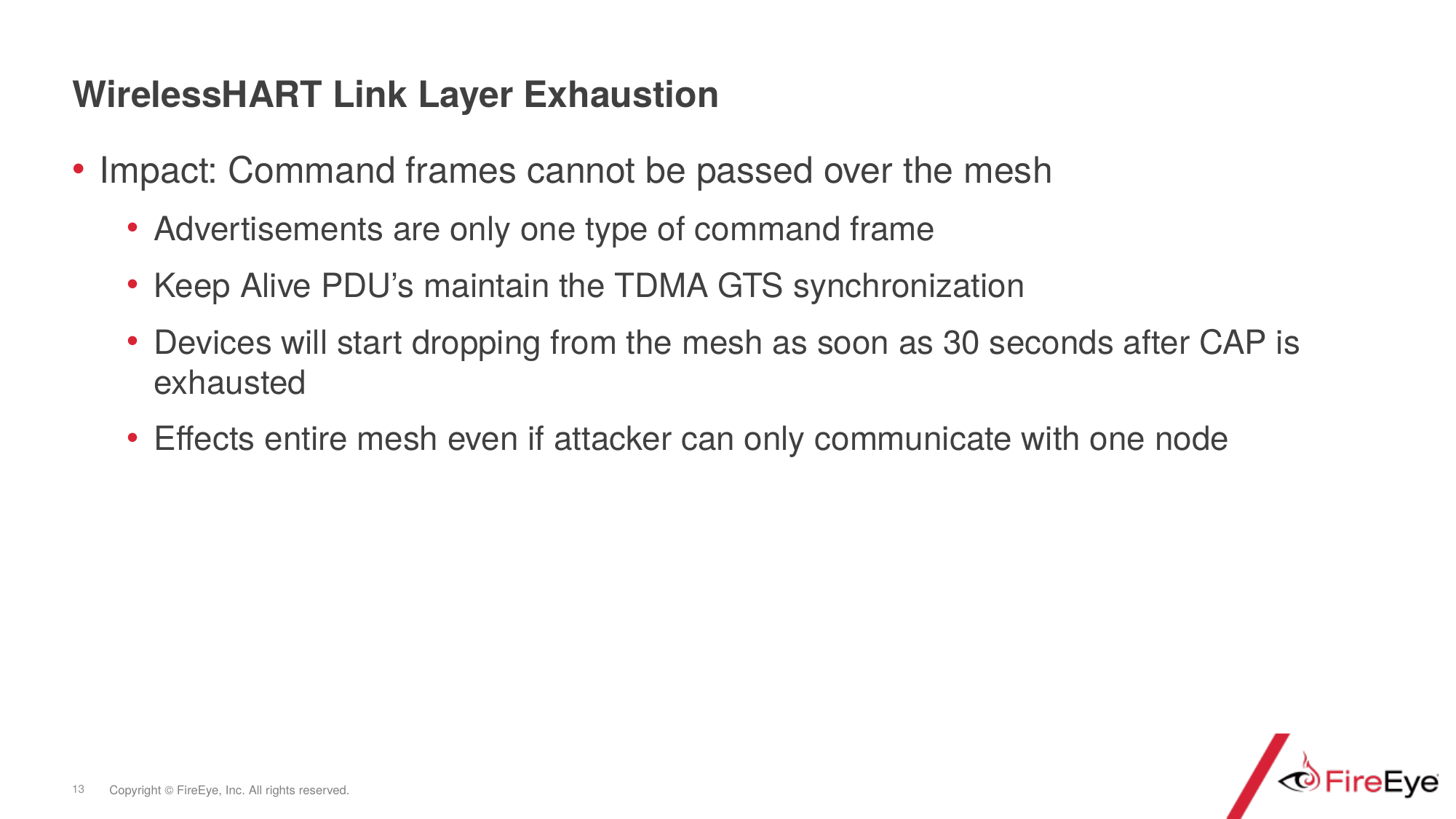

WirelessHART Link Layer Exhaustion
Impact: Command frames cannot be passed over the mesh
Advertisements are only one type of command frame
Keep Alive PDU’s maintain the TDMA GTS synchronization
Devices will start dropping from the mesh as soon as 30 seconds after CAP is exhausted
Effects entire mesh even if attacker can only communicate with one node